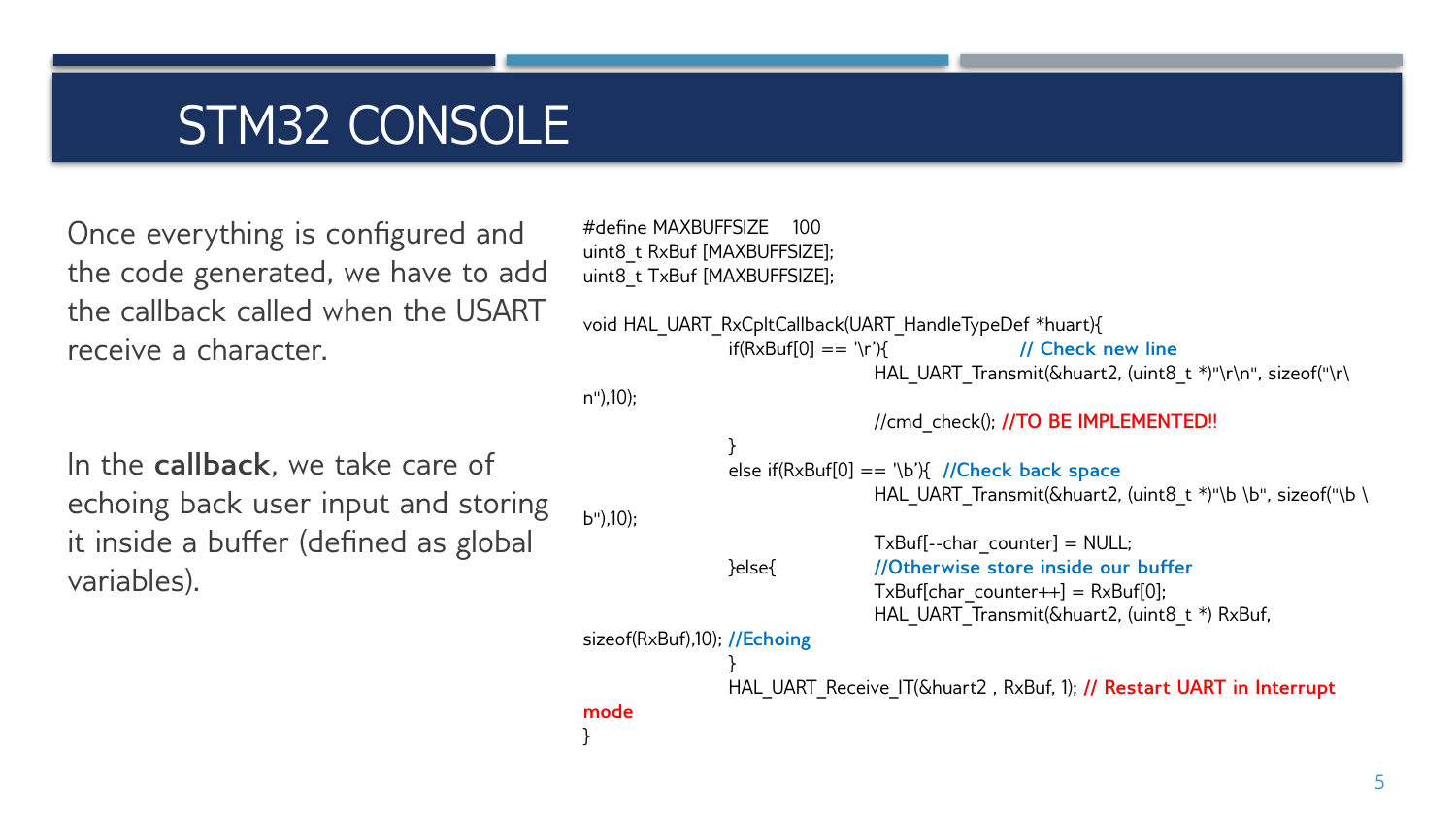

# STM32 Console
Once everything is configured and the code generated, we have to add the callback called when the USART receive a character.

In the callback, we take care of echoing back user input and storing it inside a buffer (defined as global variables).
#define MAXBUFFSIZE    100
uint8_t RxBuf [MAXBUFFSIZE];
uint8_t TxBuf [MAXBUFFSIZE];

void HAL_UART_RxCpltCallback(UART_HandleTypeDef *huart){
	if(RxBuf[0] == '\r’){	// Check new line
		HAL_UART_Transmit(&huart2, (uint8_t *)"\r\n", sizeof("\r\n"),10);
	    	//cmd_check(); //TO BE IMPLEMENTED!!
	}
	else if(RxBuf[0] == '\b’){  //Check back space
		HAL_UART_Transmit(&huart2, (uint8_t *)"\b \b", sizeof("\b \b"),10);
		TxBuf[--char_counter] = NULL;
	}else{	//Otherwise store inside our buffer
		TxBuf[char_counter++] = RxBuf[0];
		HAL_UART_Transmit(&huart2, (uint8_t *) RxBuf, sizeof(RxBuf),10); //Echoing
	}
	HAL_UART_Receive_IT(&huart2 , RxBuf, 1); // Restart UART in Interrupt mode
}

5